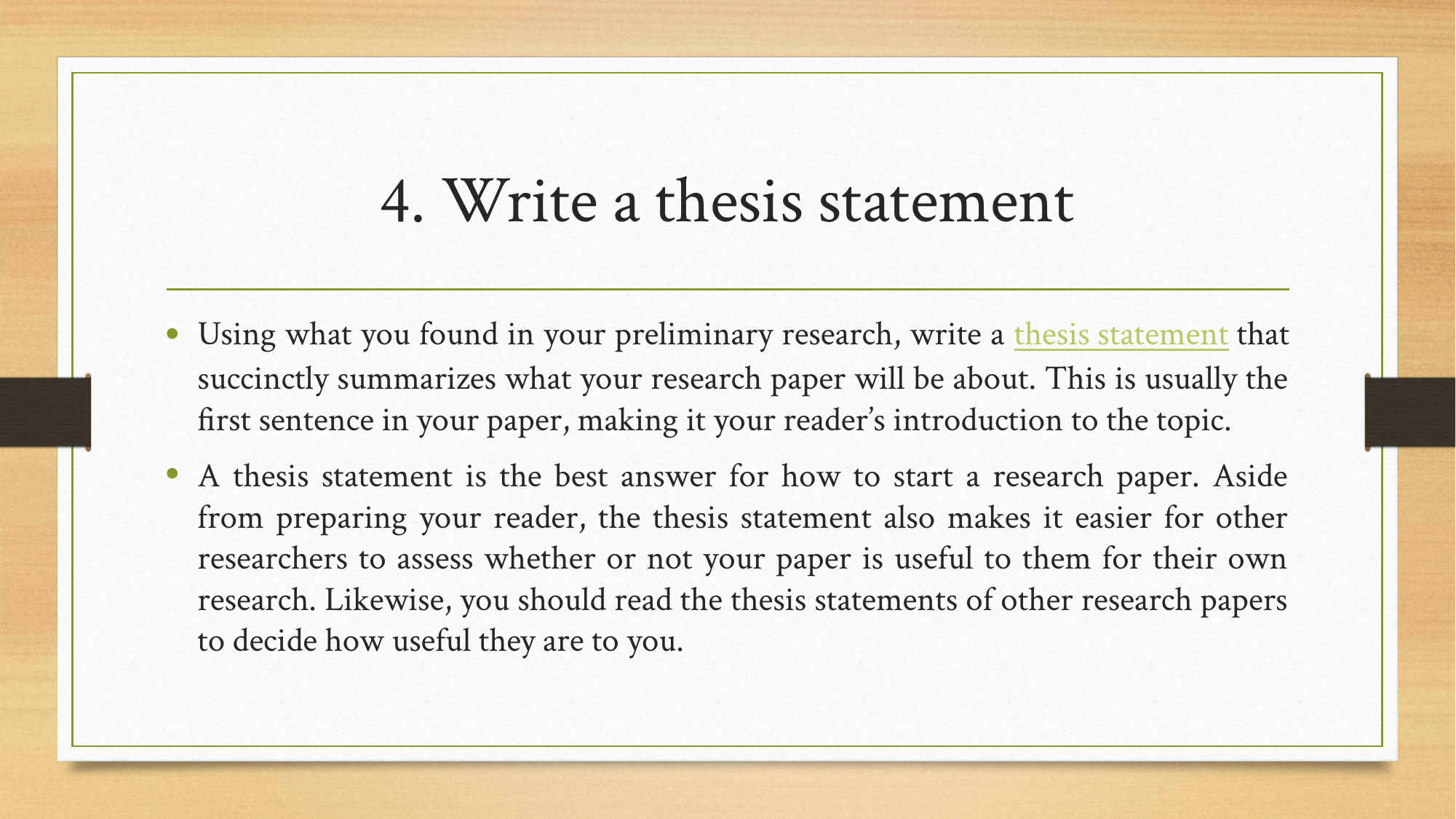

# 4. Write a thesis statement
Using what you found in your preliminary research, write a thesis statement that succinctly summarizes what your research paper will be about. This is usually the first sentence in your paper, making it your reader’s introduction to the topic.
A thesis statement is the best answer for how to start a research paper. Aside from preparing your reader, the thesis statement also makes it easier for other researchers to assess whether or not your paper is useful to them for their own research. Likewise, you should read the thesis statements of other research papers to decide how useful they are to you.